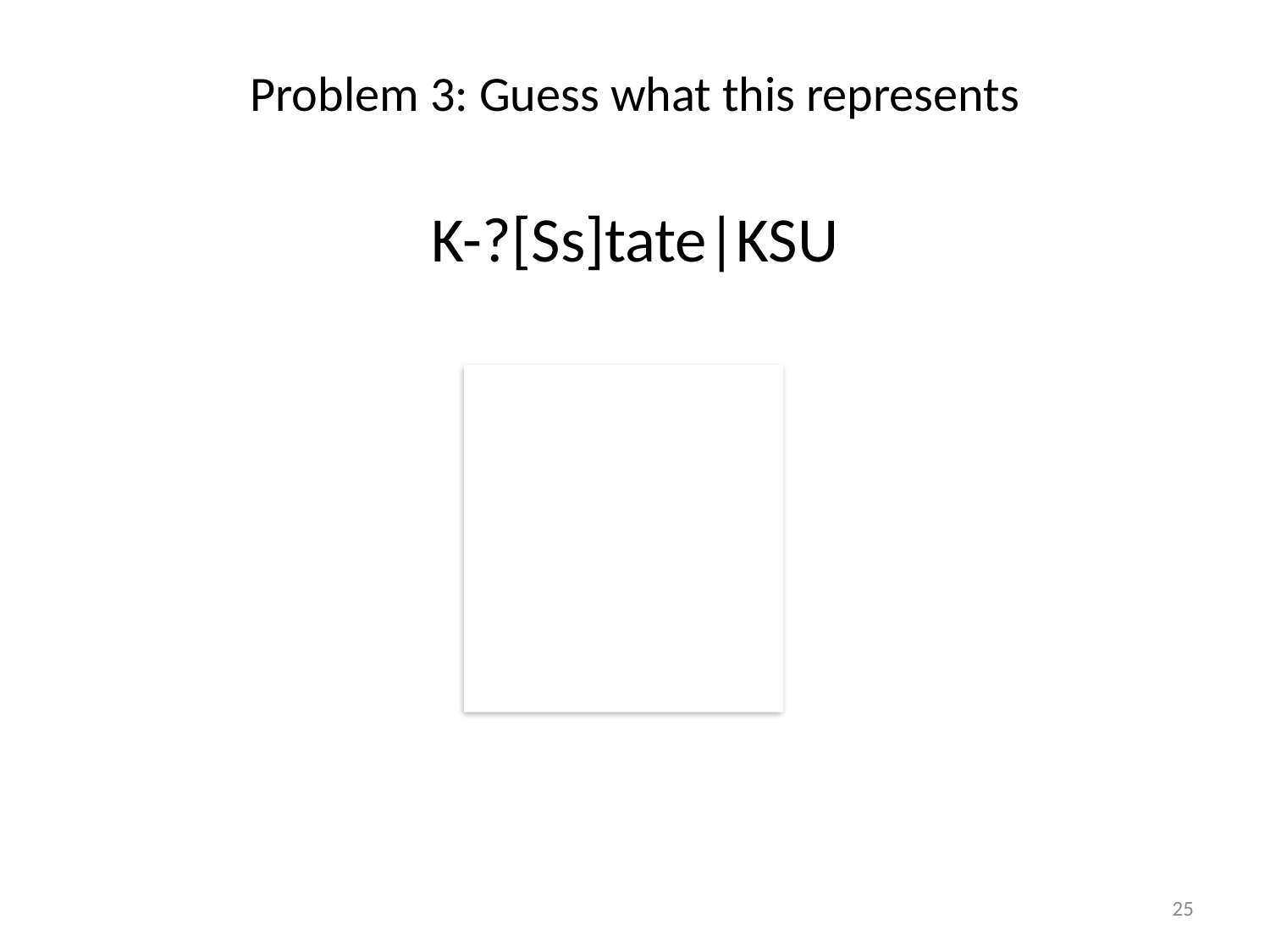

# Problem 3: Guess what this represents
K-?[Ss]tate|KSU

K-State
KState
Kstate
K-state
KSU
25